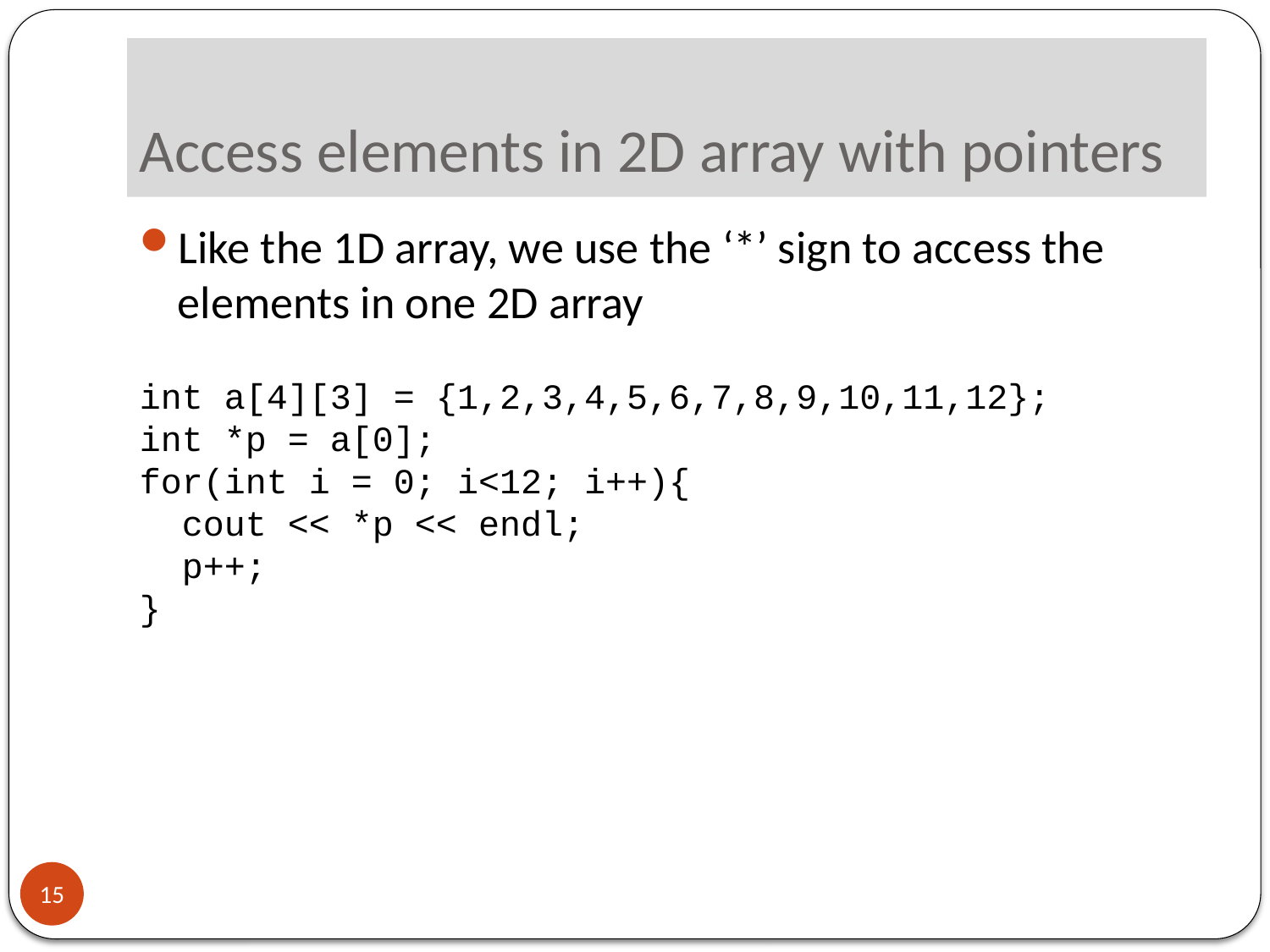

# Access elements in 2D array with pointers
Like the 1D array, we use the ‘*’ sign to access the elements in one 2D array
int a[4][3] = {1,2,3,4,5,6,7,8,9,10,11,12};
int *p = a[0];
for(int i = 0; i<12; i++){
  cout << *p << endl;
  p++;
}

15